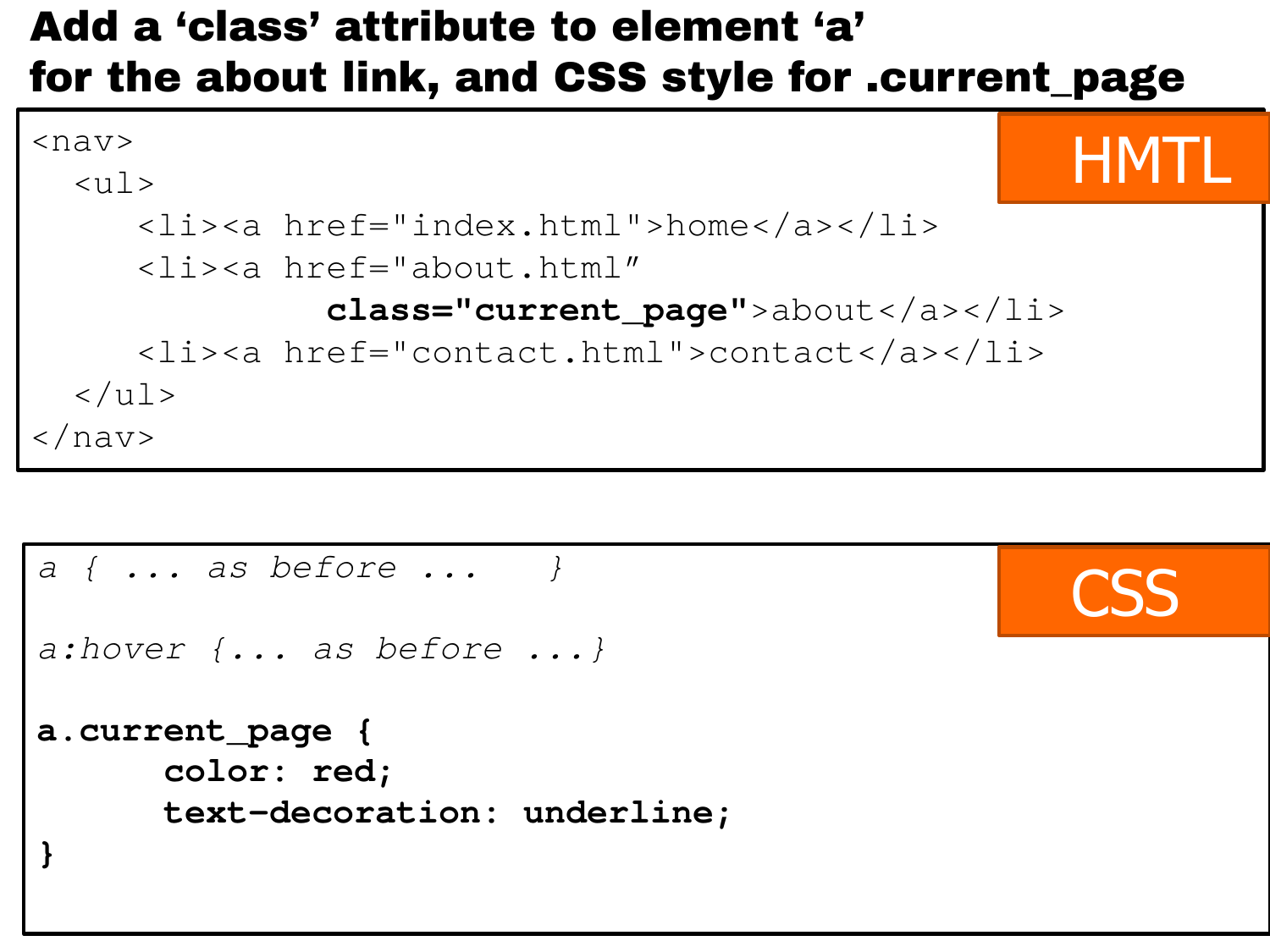

# Add a ‘class’ attribute to element ‘a’ for the about link, and CSS style for .current_page
<nav>
  <ul>
     <li><a href="index.html">home</a></li>
     <li><a href="about.html”
		  class="current_page">about</a></li>
     <li><a href="contact.html">contact</a></li>
  </ul>
</nav>
   HMTL
a { ... as before ...	}

a:hover {... as before ...}

a.current_page {
	color: red;
	text-decoration: underline;
}
   CSS